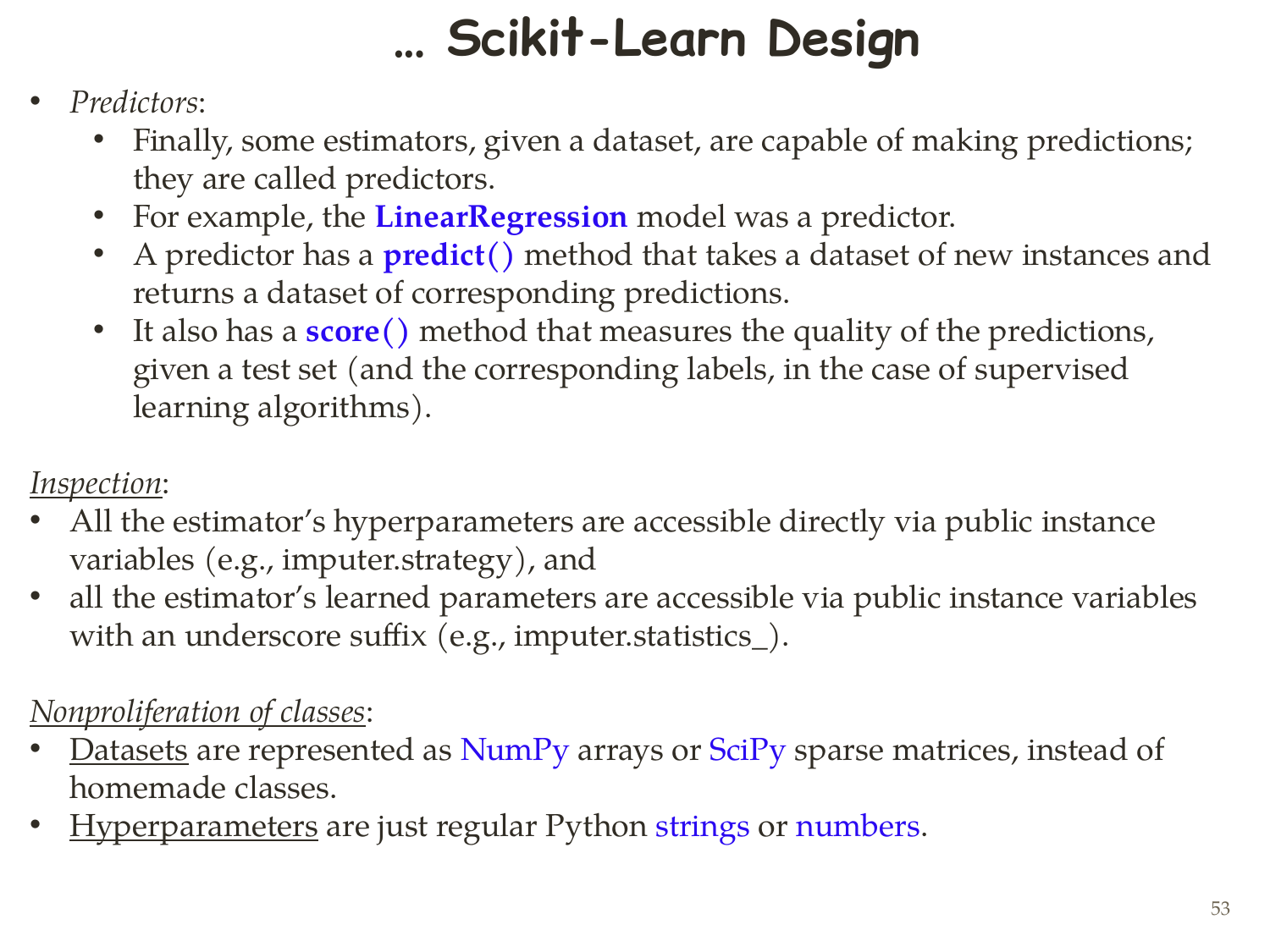

# … Scikit-Learn Design
Predictors:
Finally, some estimators, given a dataset, are capable of making predictions; they are called predictors.
For example, the LinearRegression model was a predictor.
A predictor has a predict() method that takes a dataset of new instances and returns a dataset of corresponding predictions.
It also has a score() method that measures the quality of the predictions, given a test set (and the corresponding labels, in the case of supervised learning algorithms).

Inspection:
All the estimator’s hyperparameters are accessible directly via public instance variables (e.g., imputer.strategy), and
all the estimator’s learned parameters are accessible via public instance variables with an underscore suffix (e.g., imputer.statistics_).

Nonproliferation of classes:
Datasets are represented as NumPy arrays or SciPy sparse matrices, instead of homemade classes.
Hyperparameters are just regular Python strings or numbers.

53